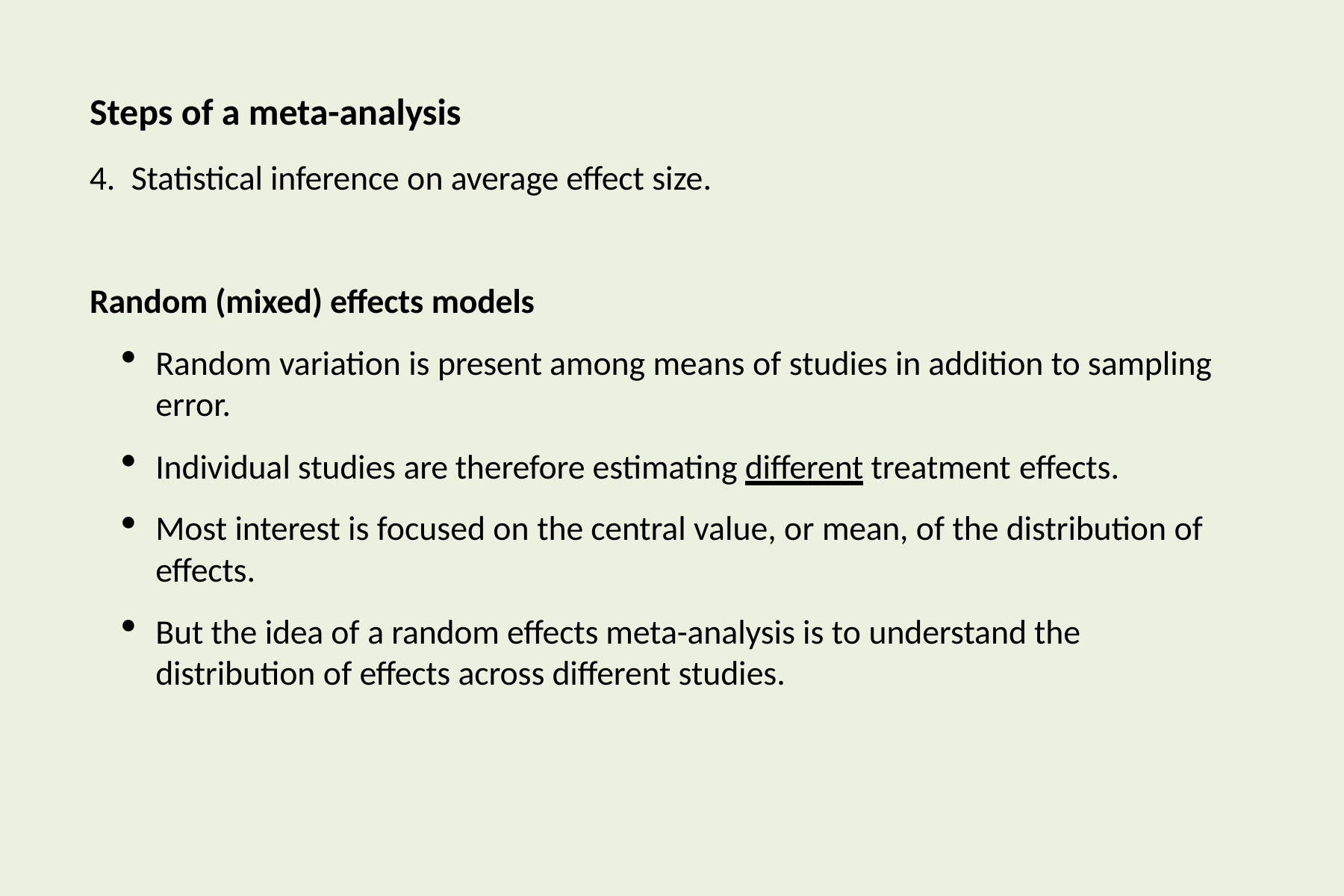

# Steps of a meta-analysis
Statistical inference on average effect size.

Random (mixed) effects models
Random variation is present among means of studies in addition to sampling  error.
Individual studies are therefore estimating different treatment effects.
Most interest is focused on the central value, or mean, of the distribution of  effects.
But the idea of a random effects meta-analysis is to understand the  distribution of effects across different studies.